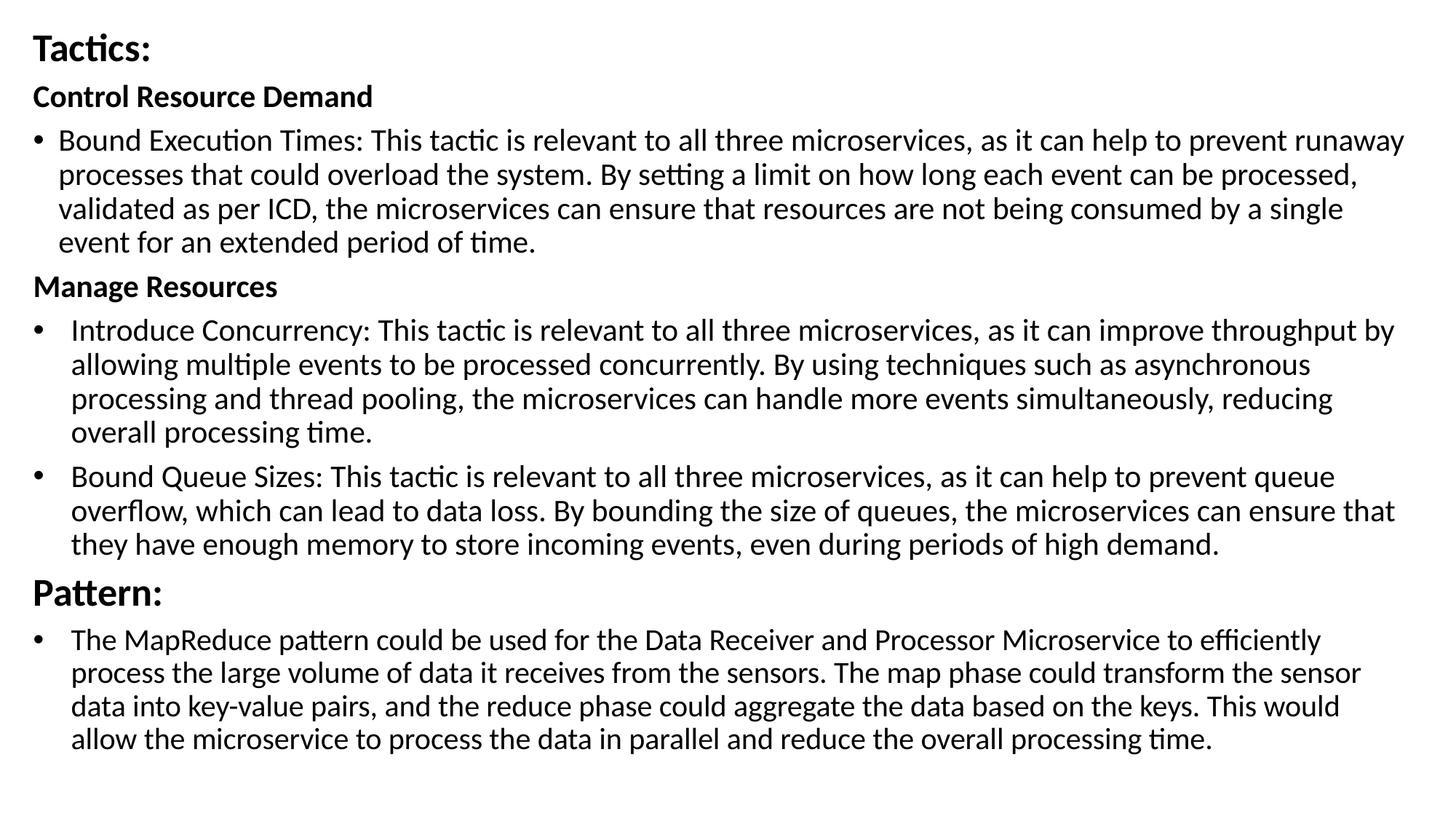

Tactics:
Control Resource Demand
Bound Execution Times: This tactic is relevant to all three microservices, as it can help to prevent runaway processes that could overload the system. By setting a limit on how long each event can be processed, validated as per ICD, the microservices can ensure that resources are not being consumed by a single event for an extended period of time.
Manage Resources
Introduce Concurrency: This tactic is relevant to all three microservices, as it can improve throughput by allowing multiple events to be processed concurrently. By using techniques such as asynchronous processing and thread pooling, the microservices can handle more events simultaneously, reducing overall processing time.
Bound Queue Sizes: This tactic is relevant to all three microservices, as it can help to prevent queue overflow, which can lead to data loss. By bounding the size of queues, the microservices can ensure that they have enough memory to store incoming events, even during periods of high demand.
Pattern:
The MapReduce pattern could be used for the Data Receiver and Processor Microservice to efficiently process the large volume of data it receives from the sensors. The map phase could transform the sensor data into key-value pairs, and the reduce phase could aggregate the data based on the keys. This would allow the microservice to process the data in parallel and reduce the overall processing time.